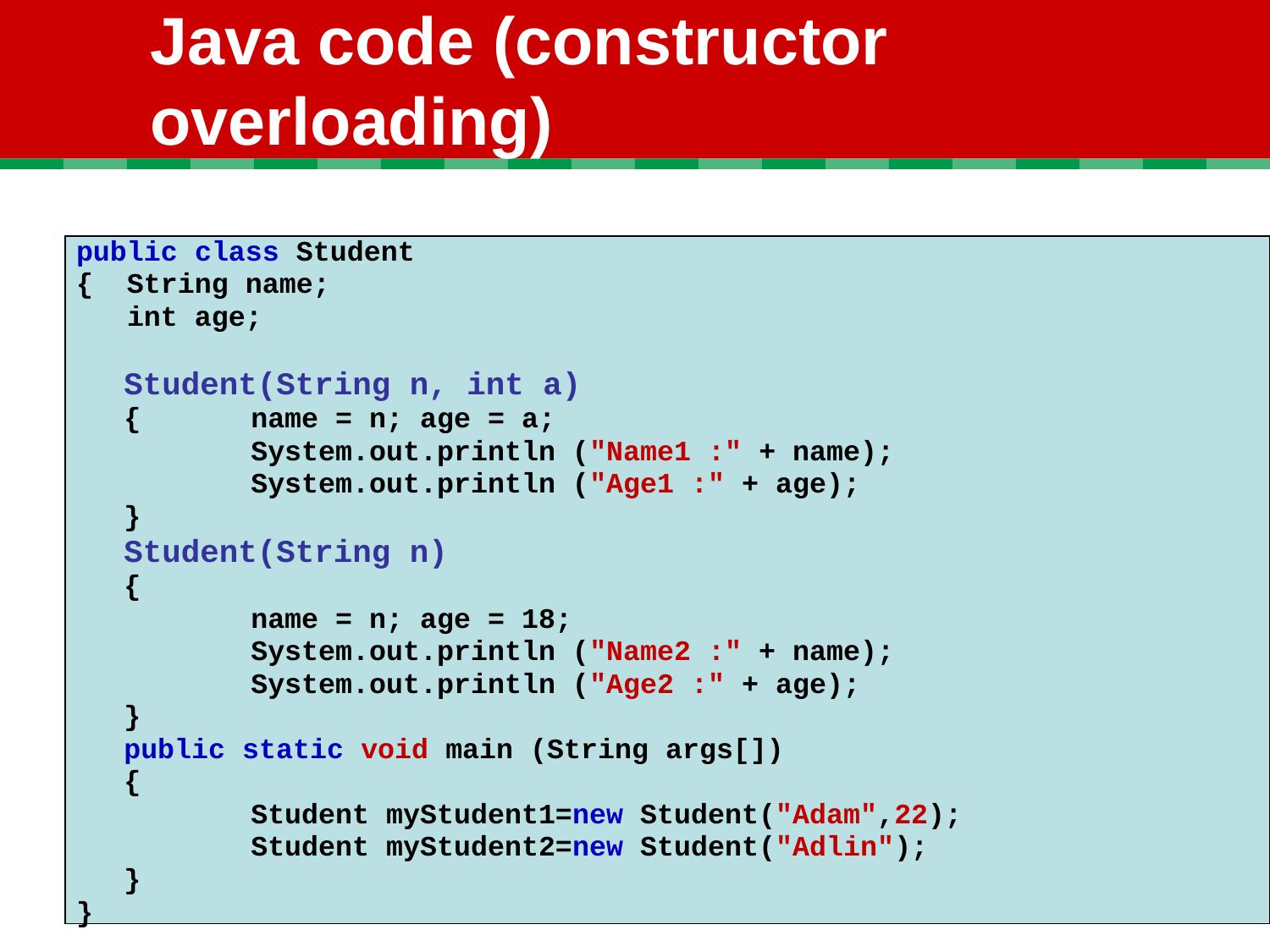

# Java code (constructor overloading)
public class Student
{  String name;
   int age;

	Student(String n, int a)
	{	name = n; age = a;
		System.out.println ("Name1 :" + name);
		System.out.println ("Age1 :" + age);
	}
	Student(String n)
	{
		name = n; age = 18;
		System.out.println ("Name2 :" + name);
		System.out.println ("Age2 :" + age);
	}
	public static void main (String args[])
	{
		Student myStudent1=new Student("Adam",22);
		Student myStudent2=new Student("Adlin");
	}
}

54